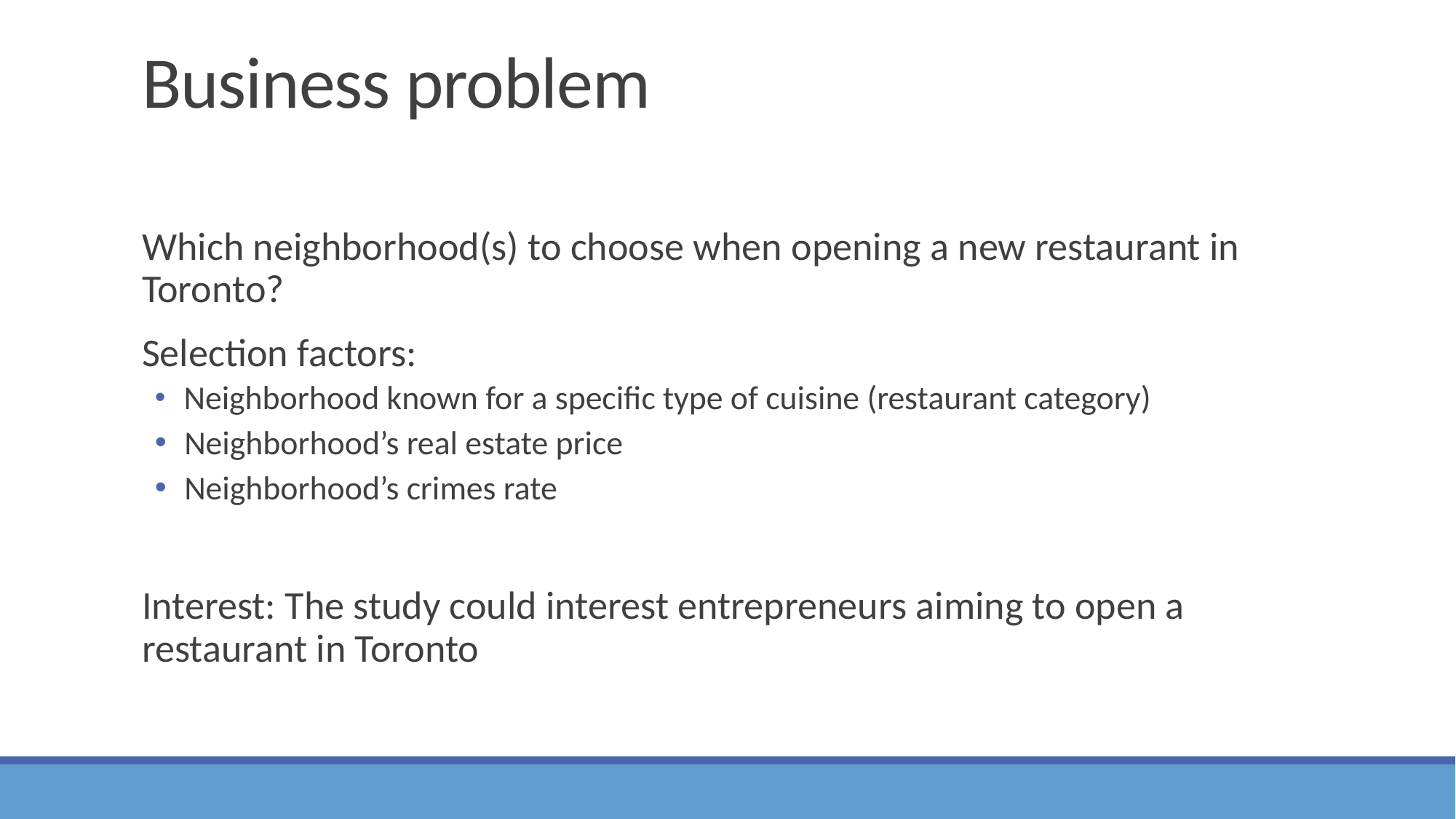

# Business problem
Which neighborhood(s) to choose when opening a new restaurant in Toronto?
Selection factors:
 Neighborhood known for a specific type of cuisine (restaurant category)
 Neighborhood’s real estate price
 Neighborhood’s crimes rate

Interest: The study could interest entrepreneurs aiming to open a restaurant in Toronto